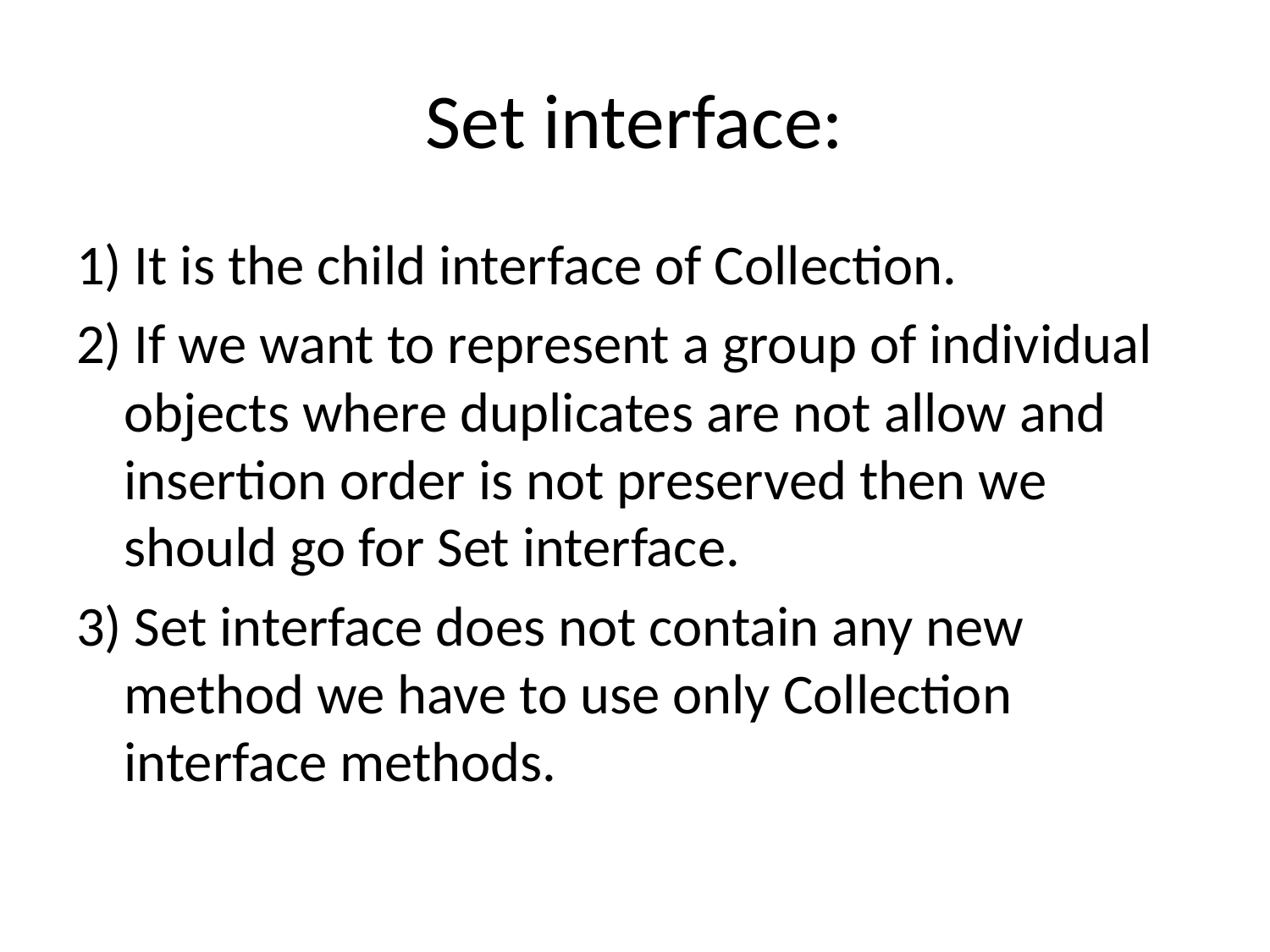

# Set interface:
1) It is the child interface of Collection.
2) If we want to represent a group of individual objects where duplicates are not allow and insertion order is not preserved then we should go for Set interface.
3) Set interface does not contain any new method we have to use only Collection interface methods.